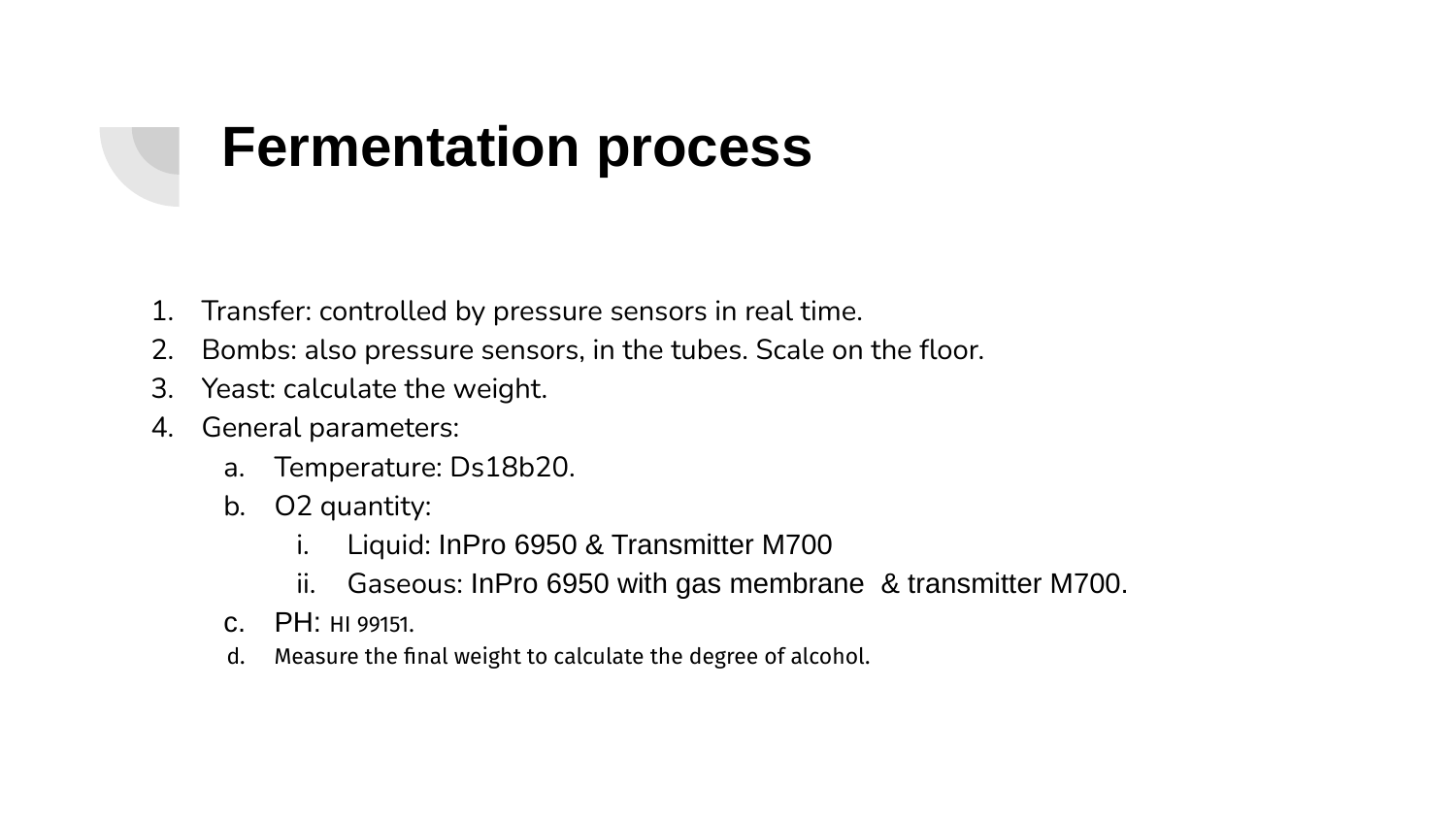

# Fermentation process
Transfer: controlled by pressure sensors in real time.
Bombs: also pressure sensors, in the tubes. Scale on the floor.
Yeast: calculate the weight.
General parameters:
Temperature: Ds18b20.
O2 quantity:
Liquid: InPro 6950 & Transmitter M700
Gaseous: InPro 6950 with gas membrane  & transmitter M700.
PH: HI 99151.
Measure the final weight to calculate the degree of alcohol.